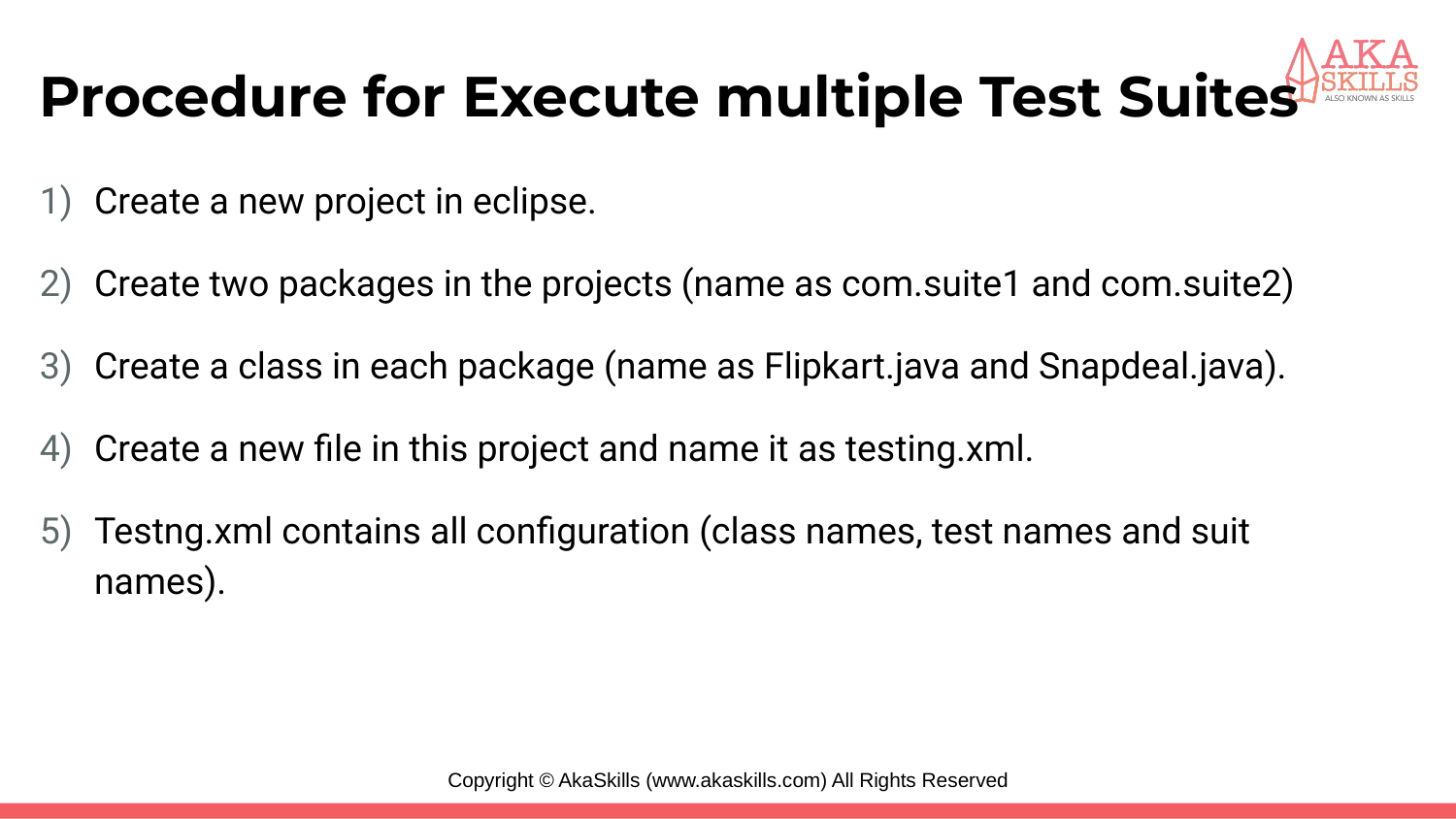

# Procedure for Execute multiple Test Suites
Create a new project in eclipse.
Create two packages in the projects (name as com.suite1 and com.suite2)
Create a class in each package (name as Flipkart.java and Snapdeal.java).
Create a new file in this project and name it as testing.xml.
Testng.xml contains all configuration (class names, test names and suit names).